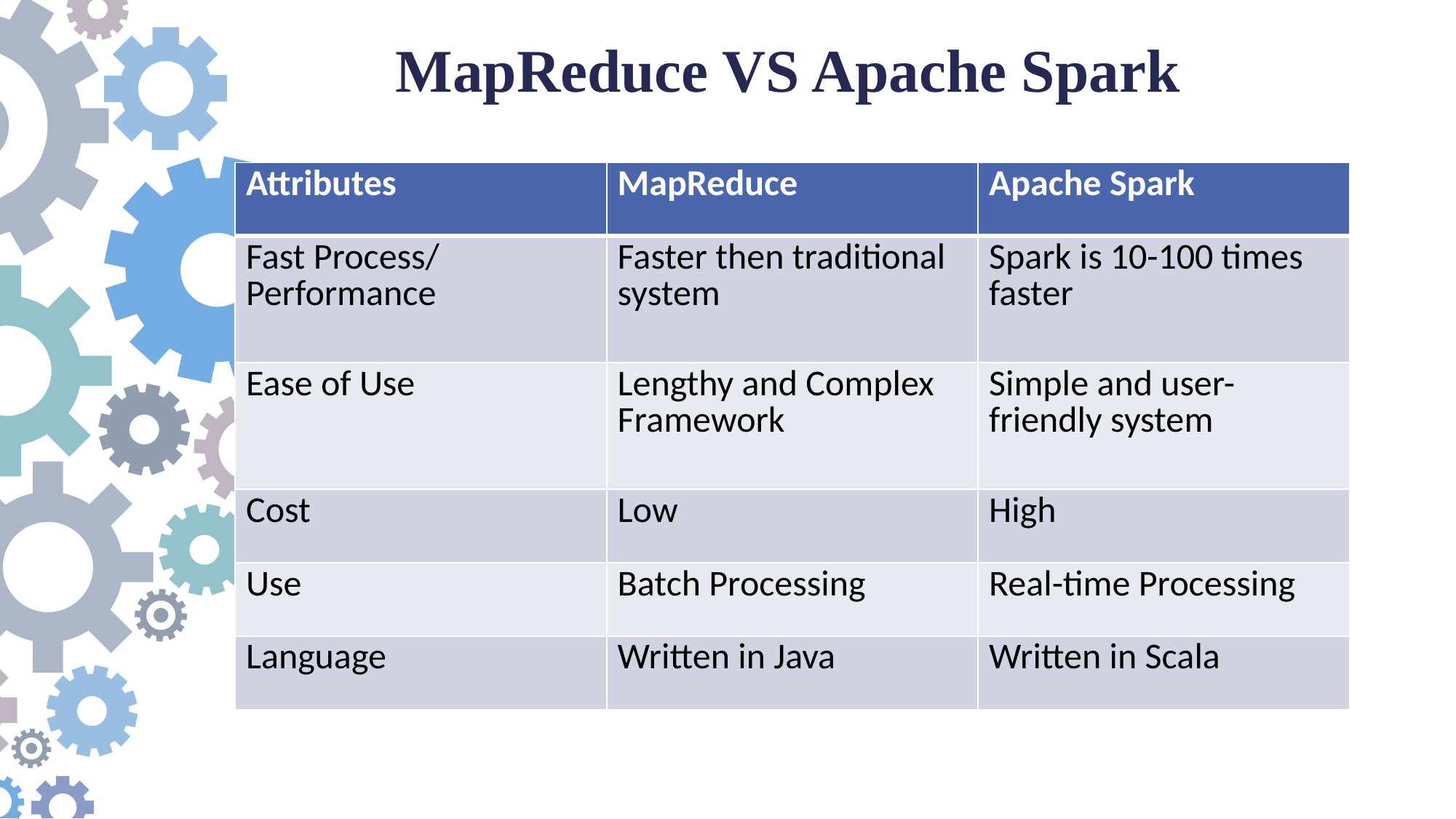

MapReduce VS Apache Spark
| Attributes | MapReduce | Apache Spark |
| --- | --- | --- |
| Fast Process/ Performance | Faster then traditional system | Spark is 10-100 times faster |
| Ease of Use | Lengthy and Complex Framework | Simple and user-friendly system |
| Cost | Low | High |
| Use | Batch Processing | Real-time Processing |
| Language | Written in Java | Written in Scala |